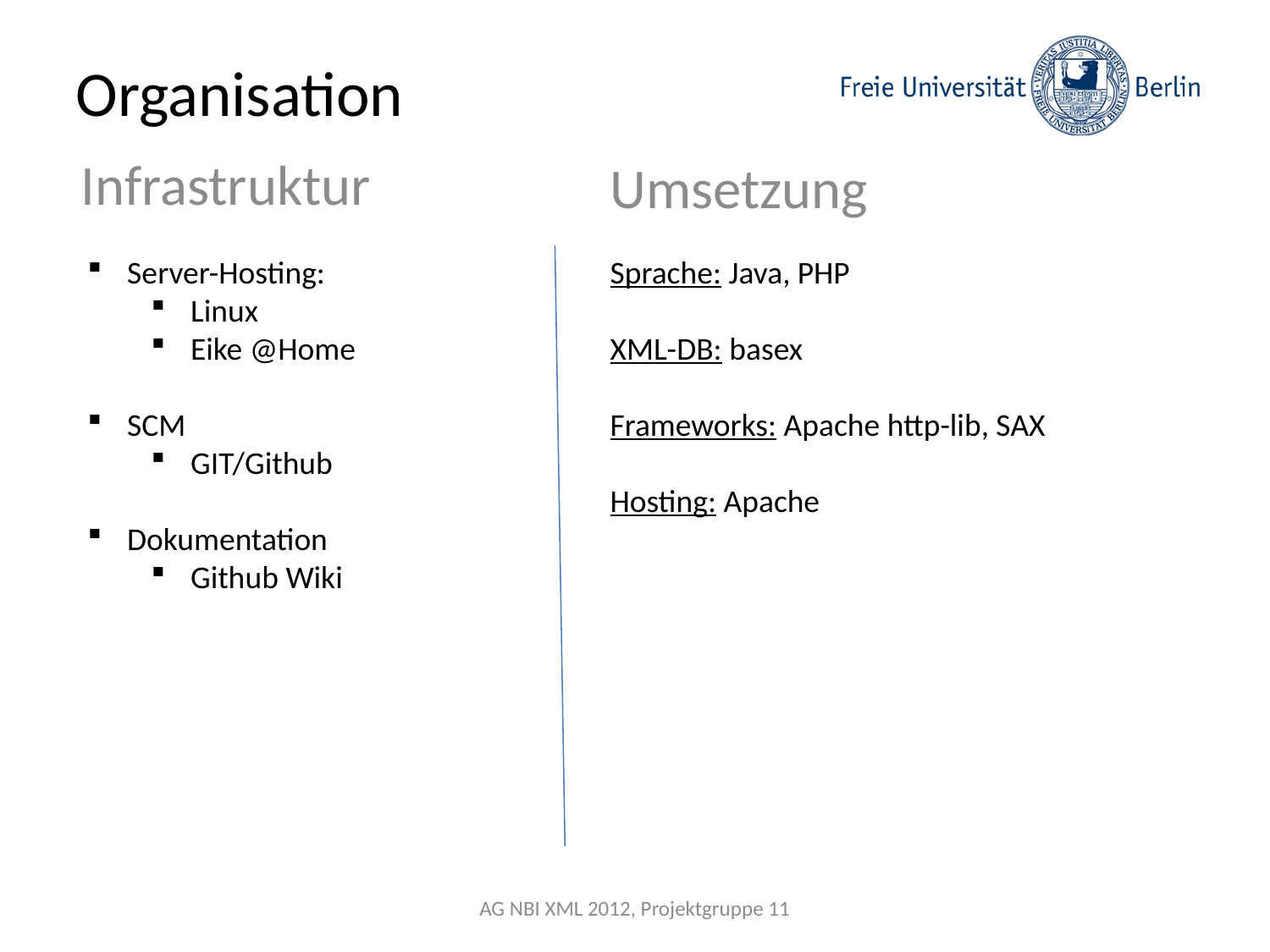

# Organisation
Infrastruktur
Umsetzung
Sprache: Java, PHP

XML-DB: basex

Frameworks: Apache http-lib, SAX

Hosting: Apache
Server-Hosting:
Linux
Eike @Home

SCM
GIT/Github

Dokumentation
Github Wiki
AG NBI XML 2012, Projektgruppe 11